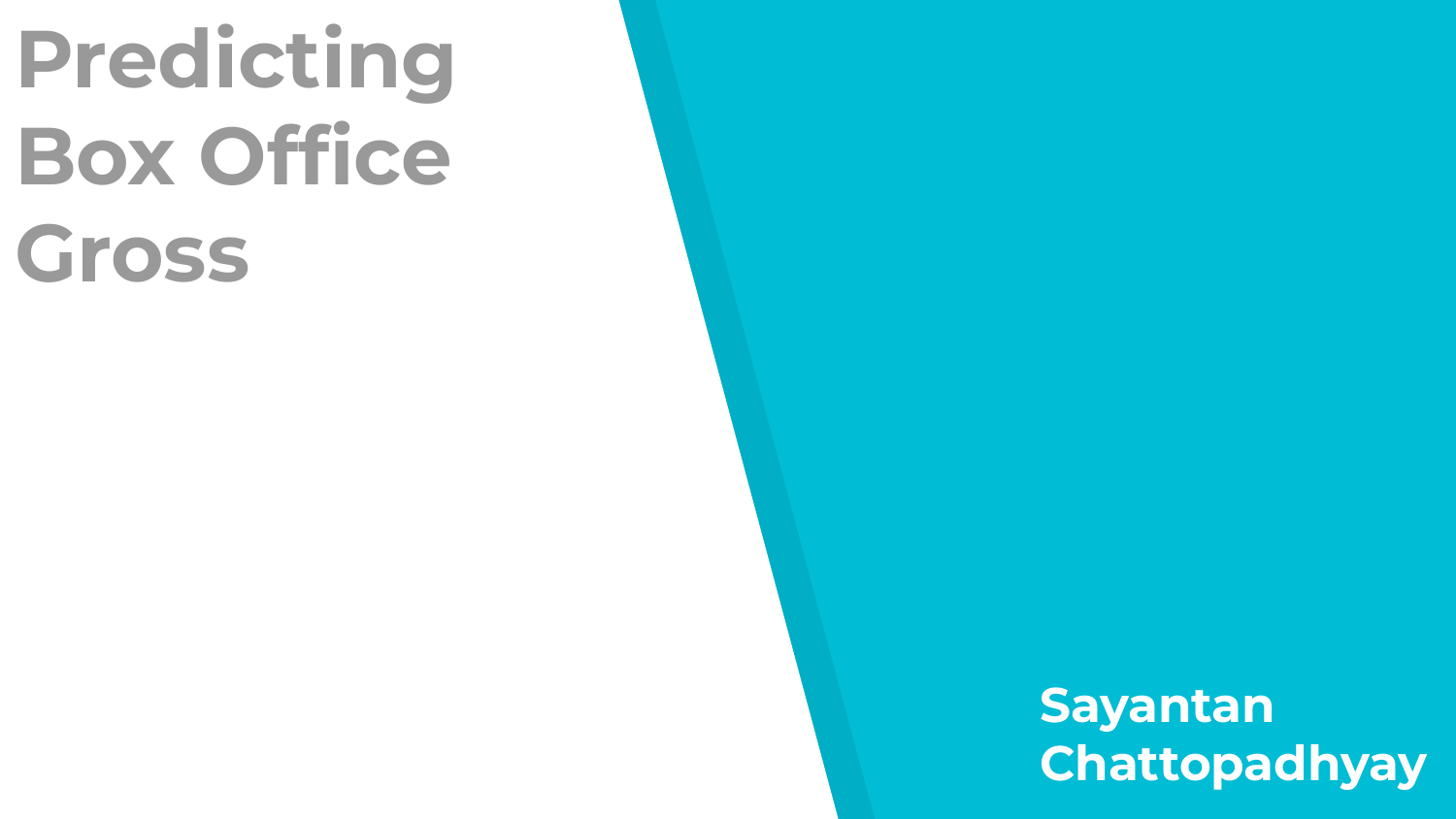

# Predicting Box Office Gross
Sayantan Chattopadhyay